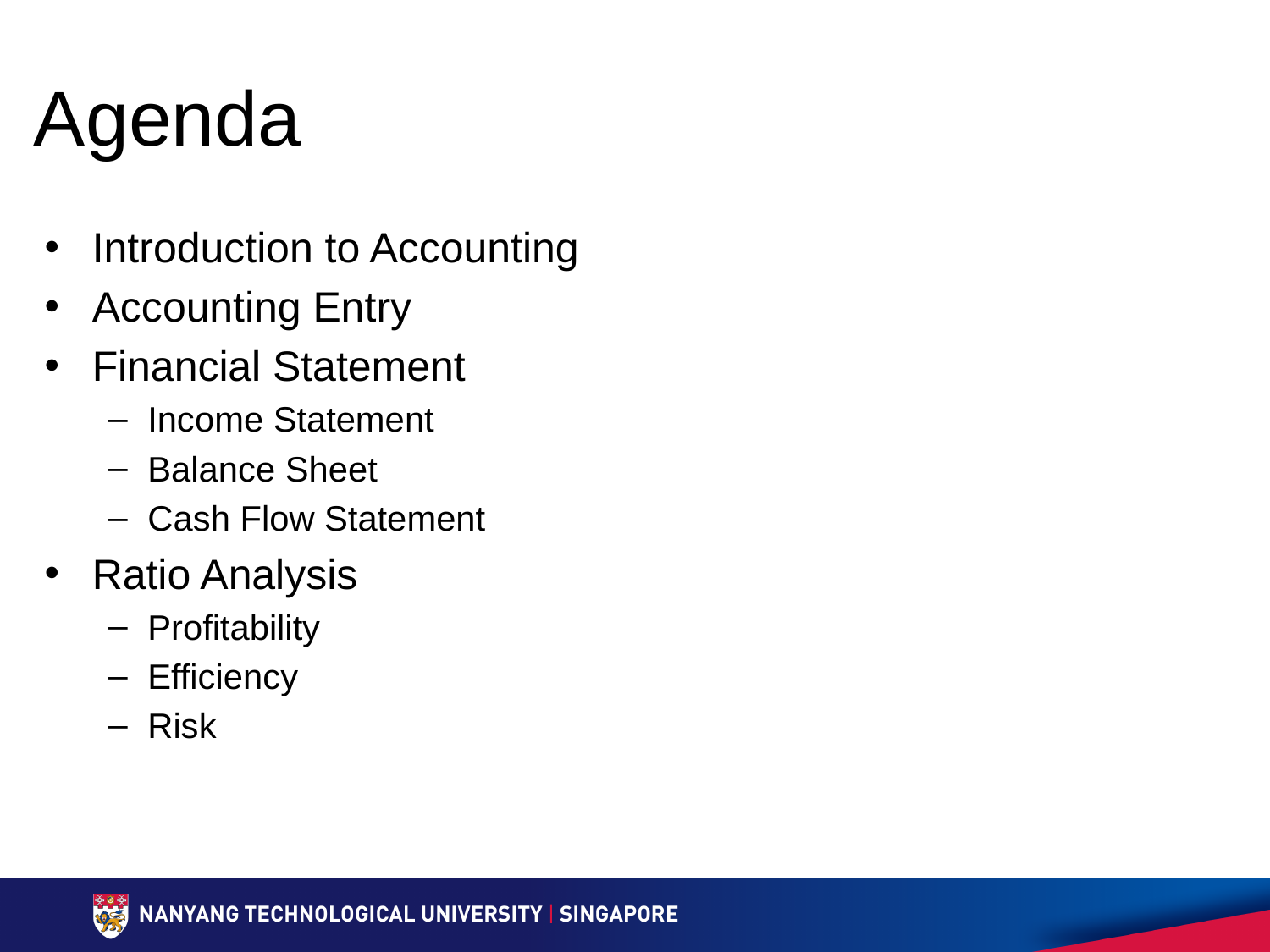

# Agenda
Introduction to Accounting
Accounting Entry
Financial Statement
Income Statement
Balance Sheet
Cash Flow Statement
Ratio Analysis
Profitability
Efficiency
Risk